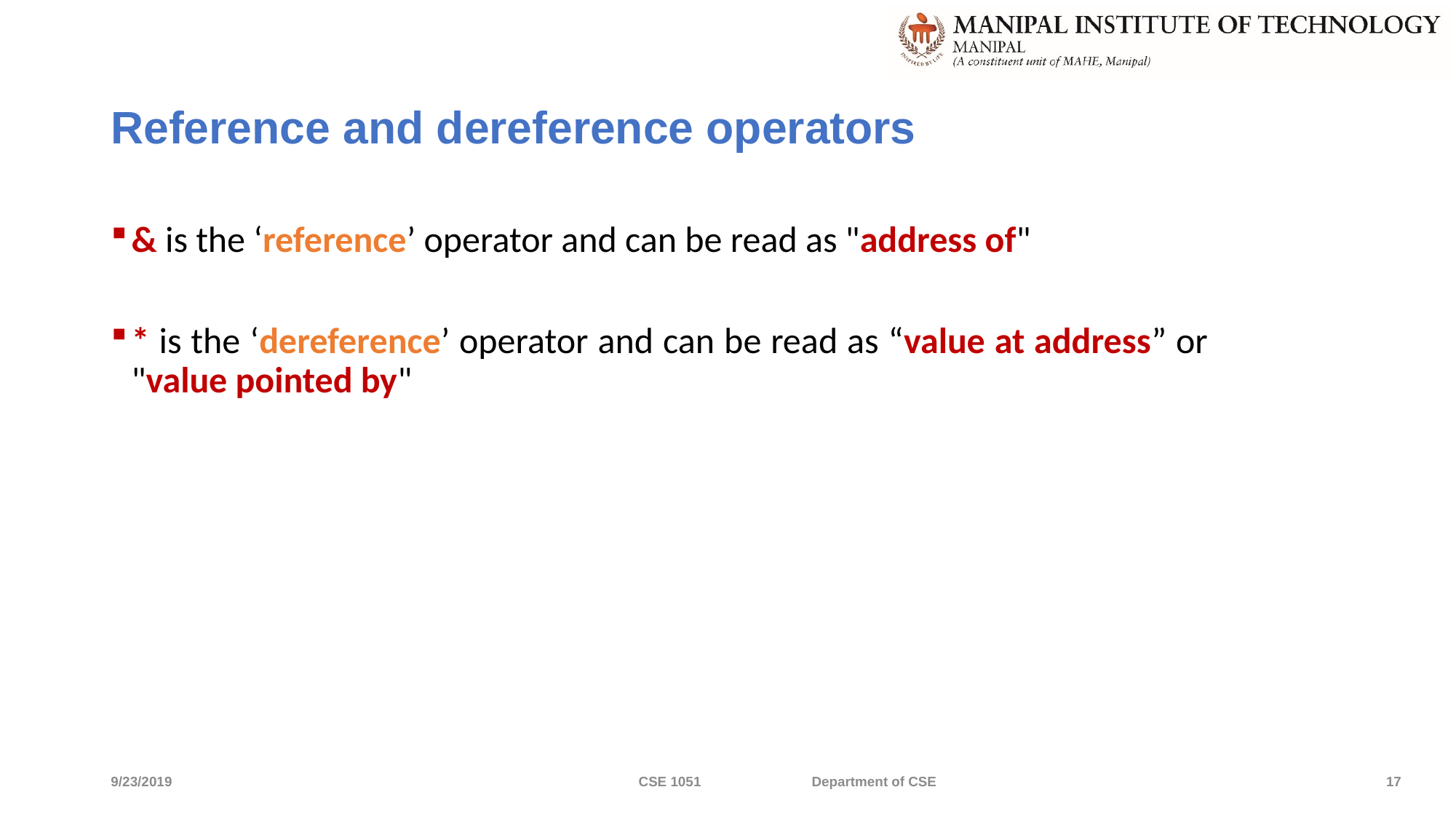

# Reference and dereference operators

& is the ‘reference’ operator and can be read as "address of"

* is the ‘dereference’ operator and can be read as “value at address” or "value pointed by"

9/23/2019
CSE 1051                             Department of CSE
17